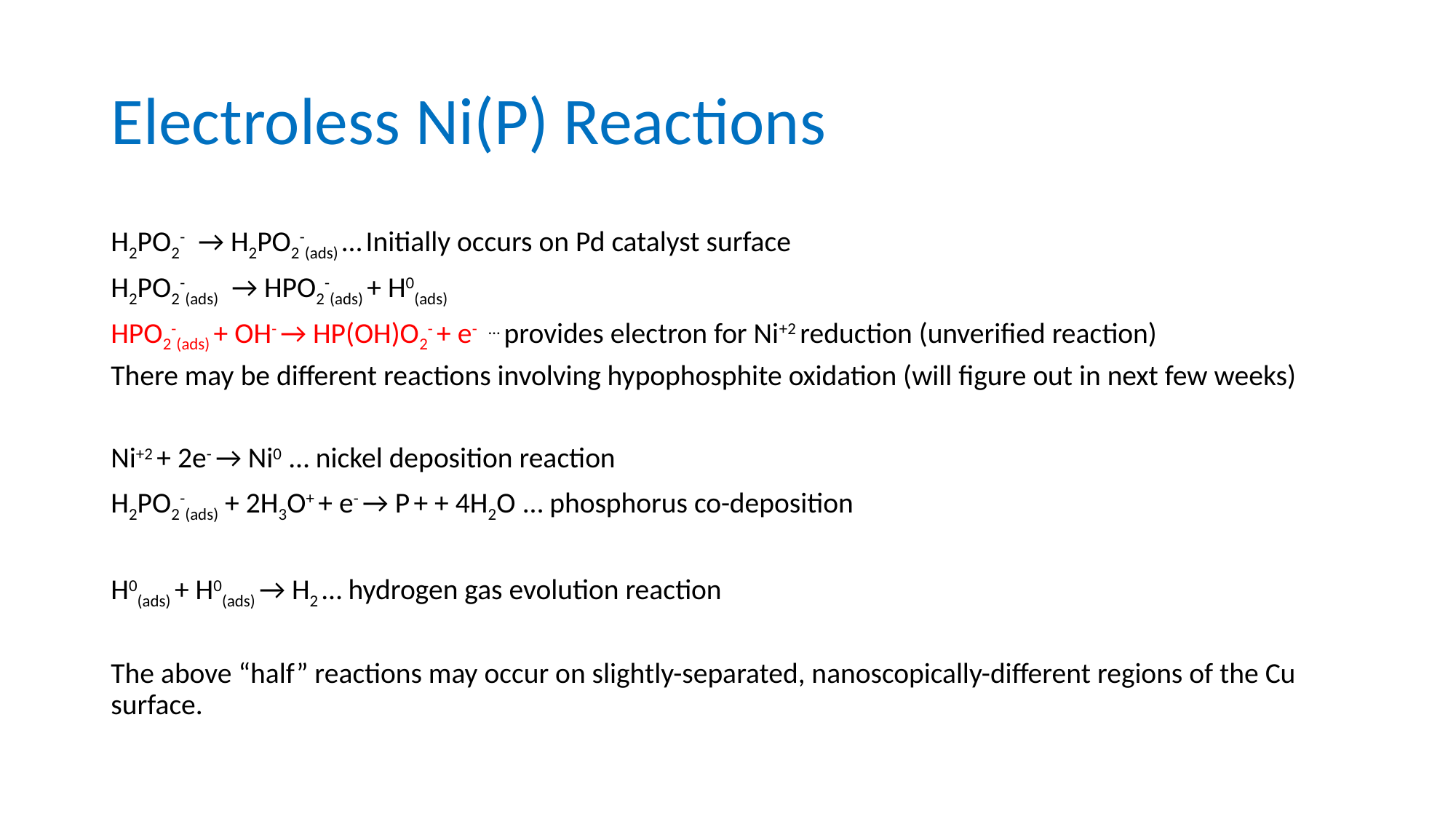

# Electroless Ni(P) Reactions
H2PO2-  → H2PO2-(ads) … Initially occurs on Pd catalyst surface
H2PO2-(ads)  → HPO2-(ads) + H0(ads)
HPO2-(ads) + OH- → HP(OH)O2- + e-   … provides electron for Ni+2 reduction (unverified reaction)
There may be different reactions involving hypophosphite oxidation (will figure out in next few weeks)

Ni+2 + 2e- → Ni0  … nickel deposition reaction
H2PO2-(ads) + 2H3O+ + e- → P + + 4H2O  … phosphorus co-deposition

H0(ads) + H0(ads) → H2 … hydrogen gas evolution reaction

The above “half” reactions may occur on slightly-separated, nanoscopically-different regions of the Cu surface.